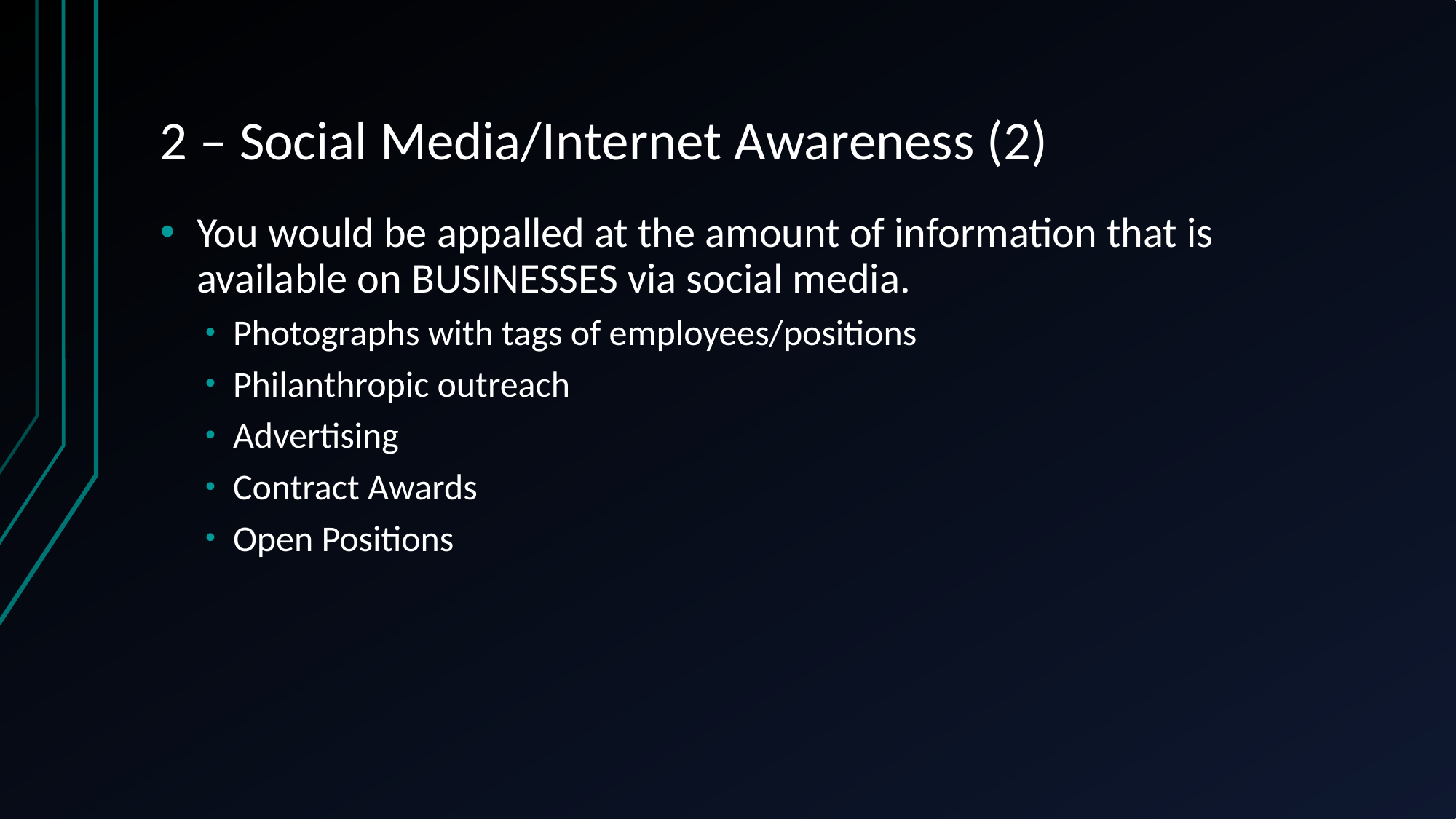

# 2 – Social Media/Internet Awareness (2)
You would be appalled at the amount of information that is available on BUSINESSES via social media.
Photographs with tags of employees/positions
Philanthropic outreach
Advertising
Contract Awards
Open Positions